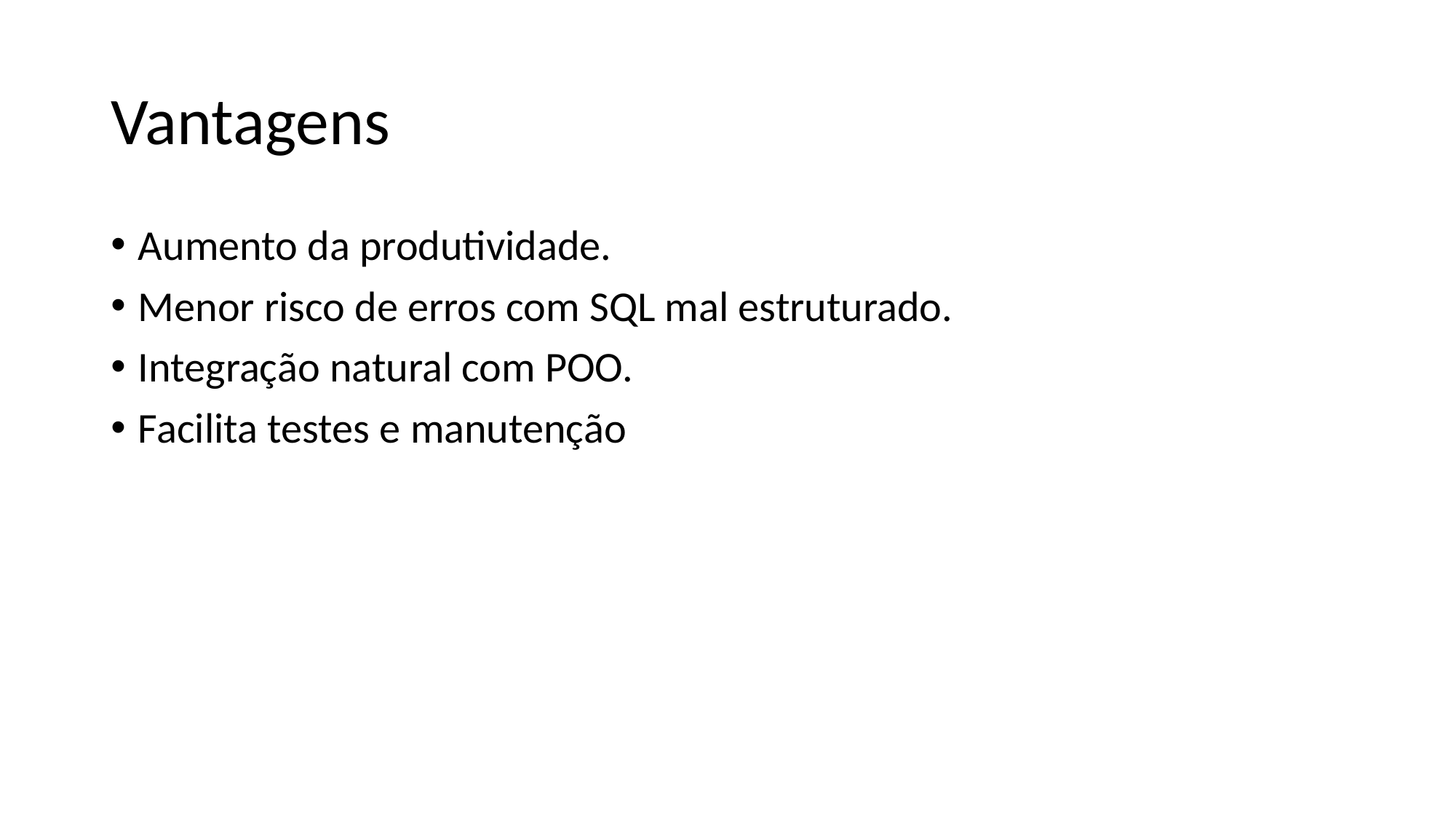

# Vantagens
Aumento da produtividade.
Menor risco de erros com SQL mal estruturado.
Integração natural com POO.
Facilita testes e manutenção